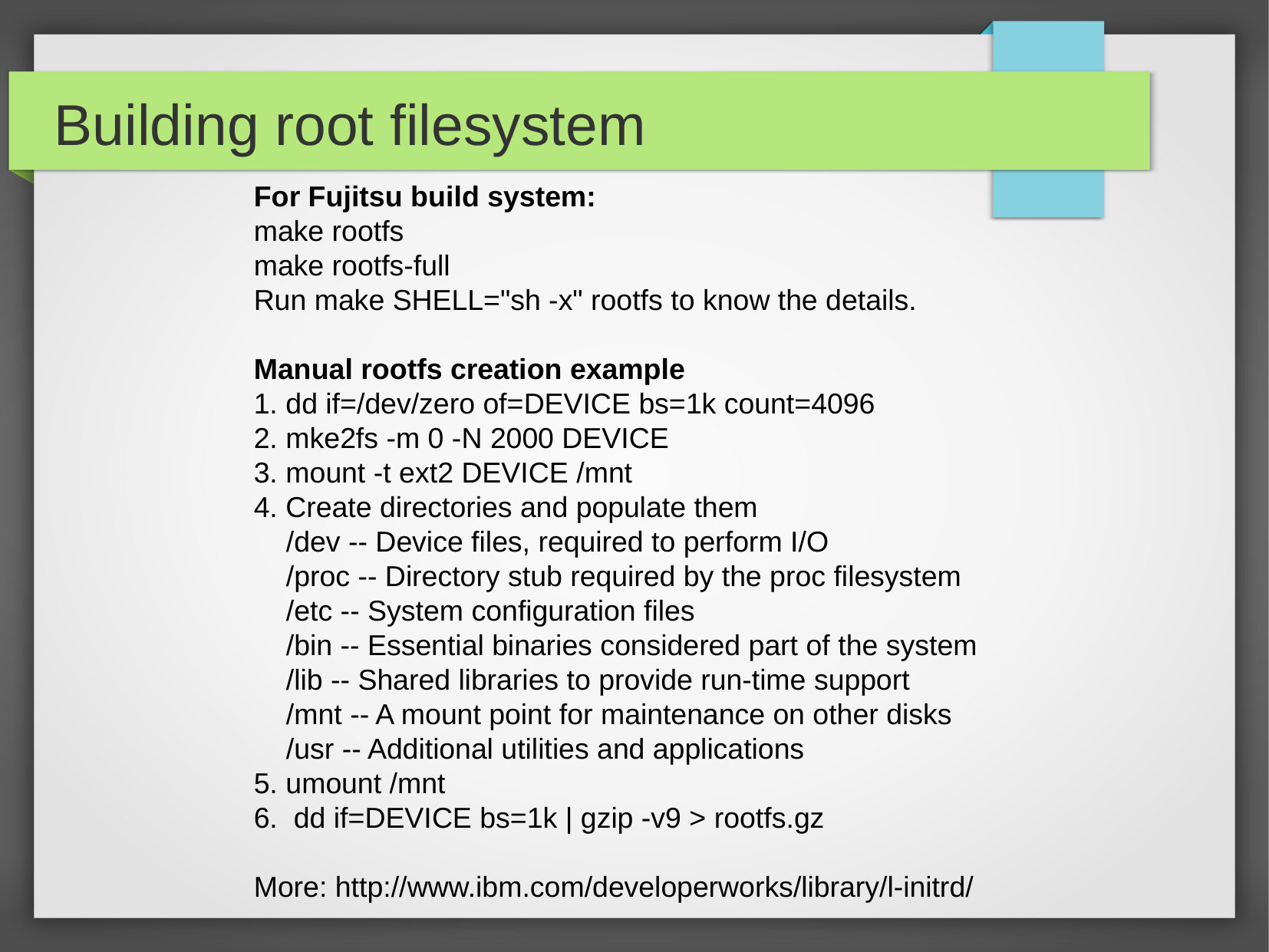

Building root filesystem
For Fujitsu build system:
make rootfs
make rootfs-full
Run make SHELL="sh -x" rootfs to know the details.

Manual rootfs creation example
1. dd if=/dev/zero of=DEVICE bs=1k count=4096
2. mke2fs -m 0 -N 2000 DEVICE
3. mount -t ext2 DEVICE /mnt
4. Create directories and populate them
    /dev -- Device files, required to perform I/O
    /proc -- Directory stub required by the proc filesystem
    /etc -- System configuration files
    /bin -- Essential binaries considered part of the system
    /lib -- Shared libraries to provide run-time support
    /mnt -- A mount point for maintenance on other disks
    /usr -- Additional utilities and applications
5. umount /mnt
6.  dd if=DEVICE bs=1k | gzip -v9 > rootfs.gz

More: http://www.ibm.com/developerworks/library/l-initrd/